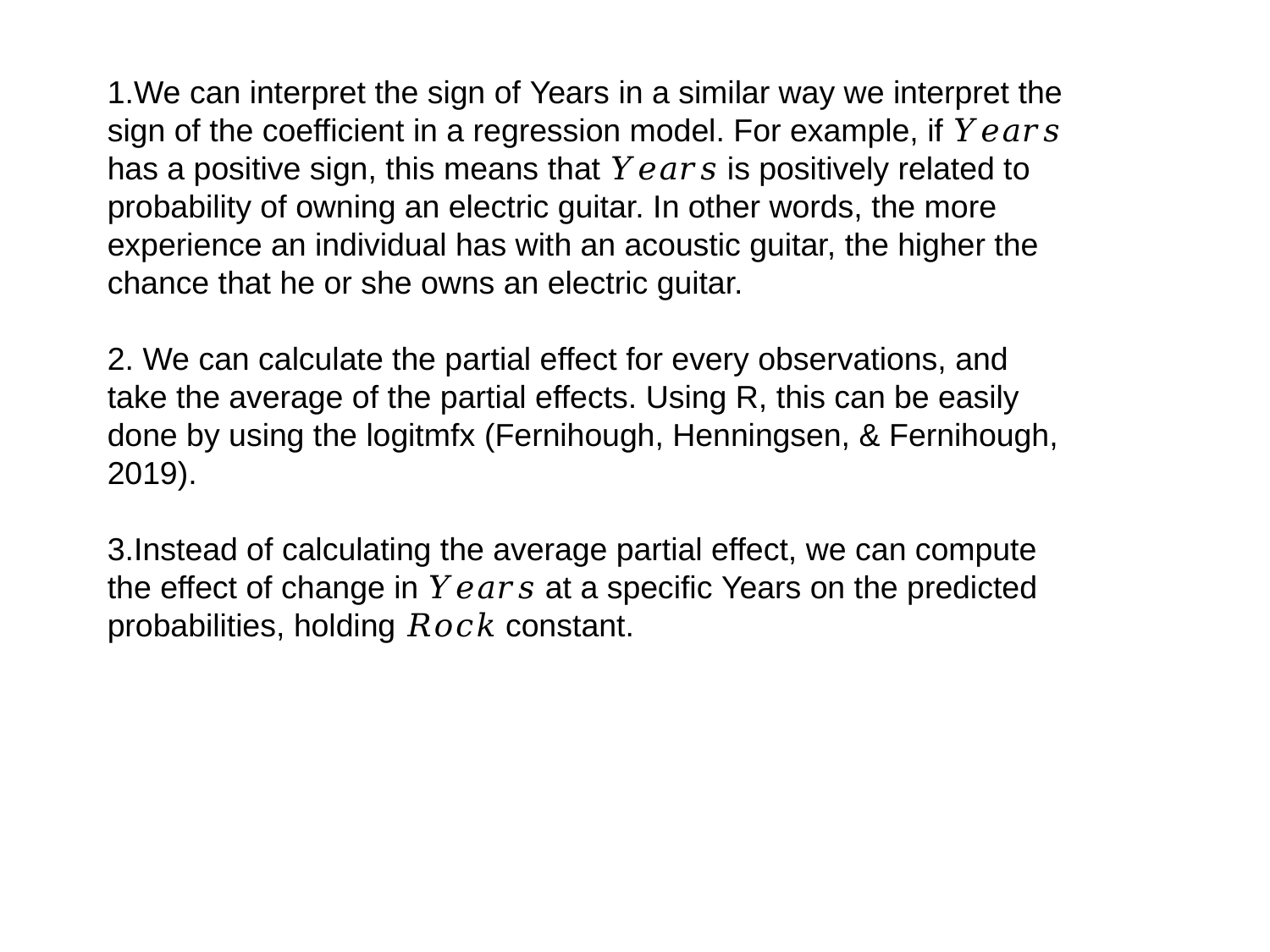

We can interpret the sign of Years in a similar way we interpret the sign of the coefficient in a regression model. For example, if 𝑌𝑒𝑎𝑟𝑠 has a positive sign, this means that 𝑌𝑒𝑎𝑟𝑠 is positively related to probability of owning an electric guitar. In other words, the more experience an individual has with an acoustic guitar, the higher the chance that he or she owns an electric guitar.

 We can calculate the partial effect for every observations, and take the average of the partial effects. Using R, this can be easily done by using the logitmfx (Fernihough, Henningsen, & Fernihough, 2019).

Instead of calculating the average partial effect, we can compute the effect of change in 𝑌𝑒𝑎𝑟𝑠 at a specific Years on the predicted probabilities, holding 𝑅𝑜𝑐𝑘 constant.